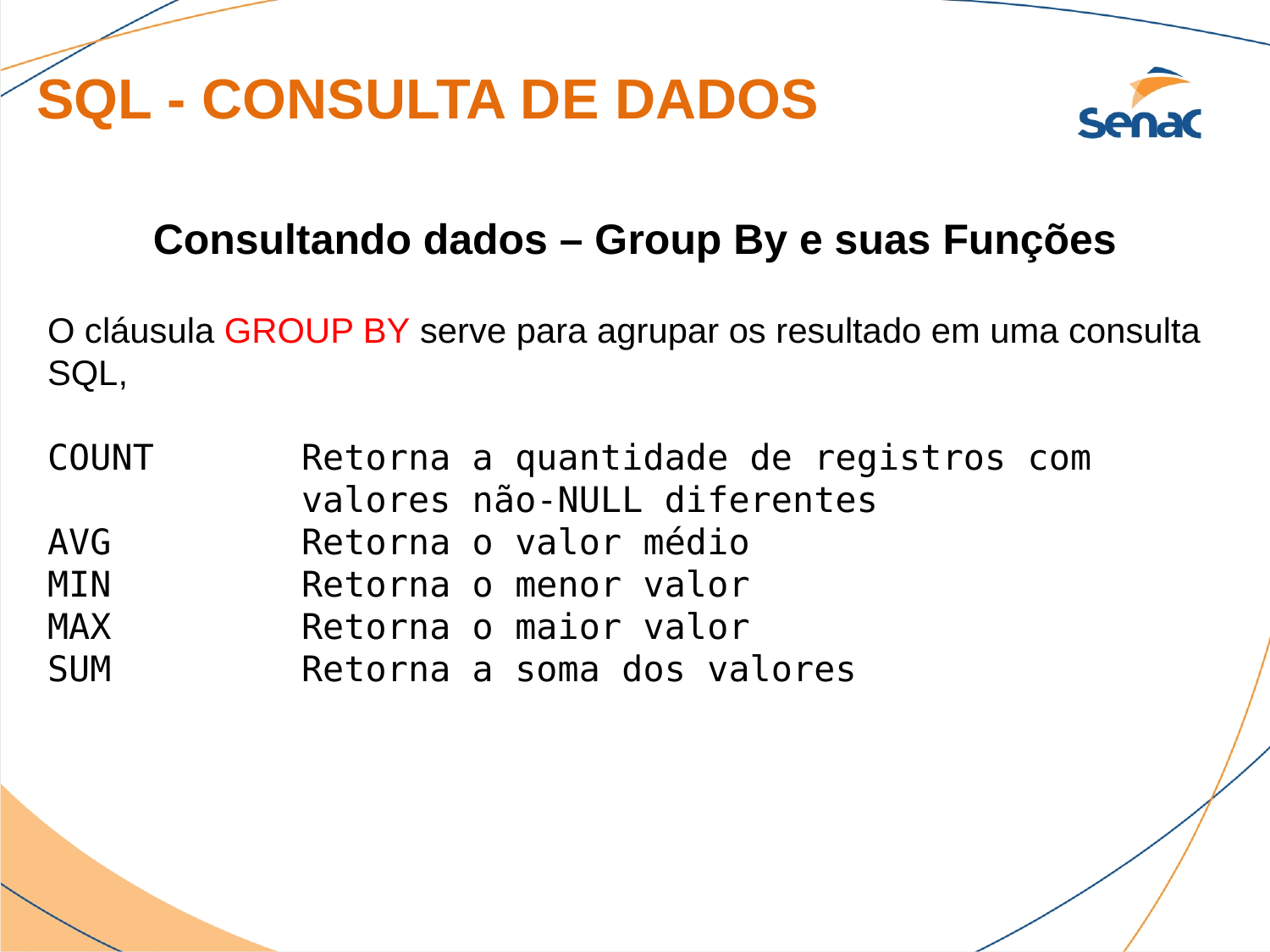

SQL - CONSULTA DE DADOS
Consultando dados – Group By e suas Funções
O cláusula GROUP BY serve para agrupar os resultado em uma consulta SQL,

COUNT		Retorna a quantidade de registros com 			valores não-NULL diferentes
AVG		Retorna o valor médio
MIN		Retorna o menor valor
MAX		Retorna o maior valor
SUM		Retorna a soma dos valores